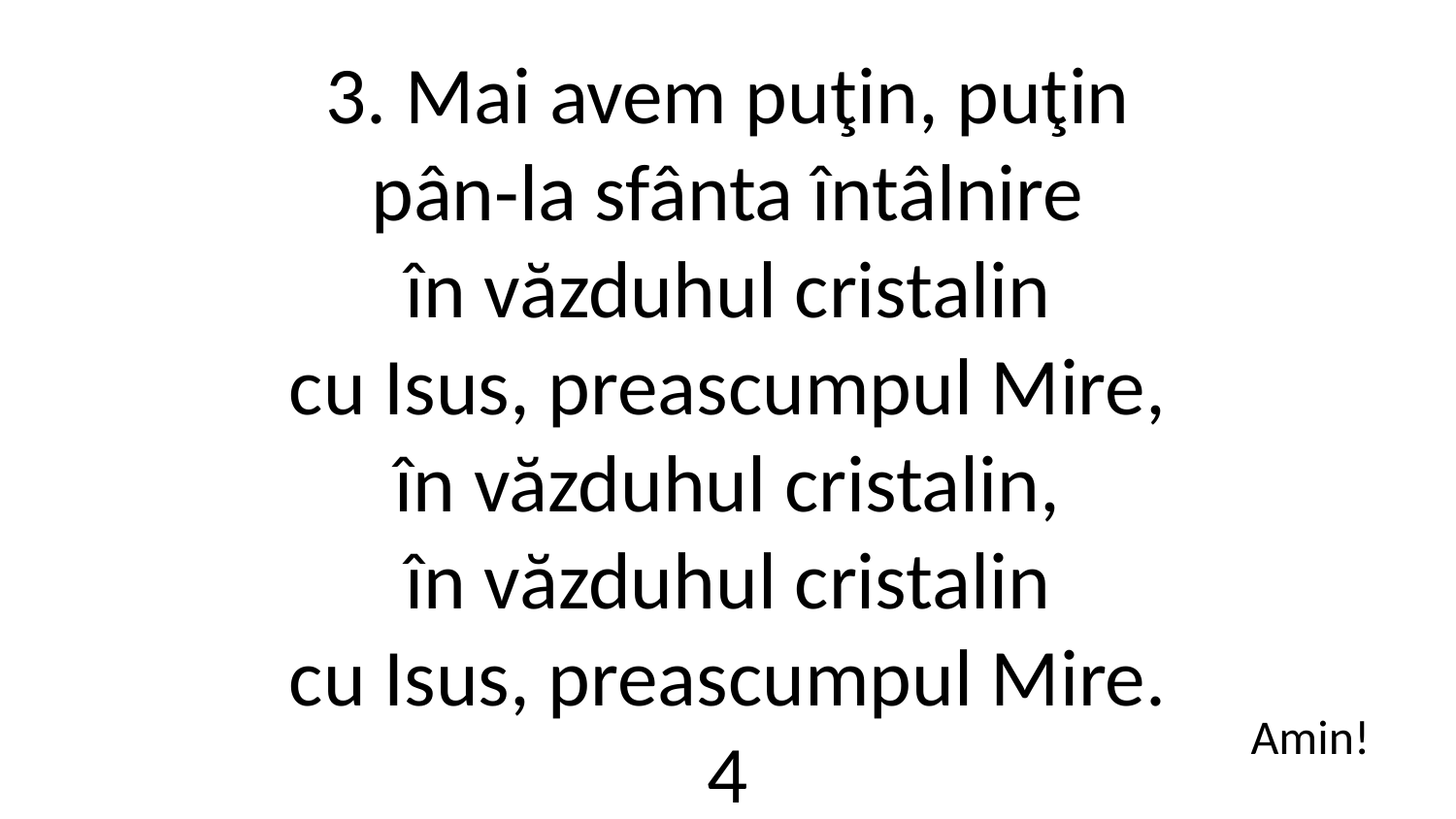

3. Mai avem puţin, puţin
pân-la sfânta întâlnire
în văzduhul cristalin
cu Isus, preascumpul Mire,
în văzduhul cristalin,
în văzduhul cristalin
cu Isus, preascumpul Mire.
4

Amin!